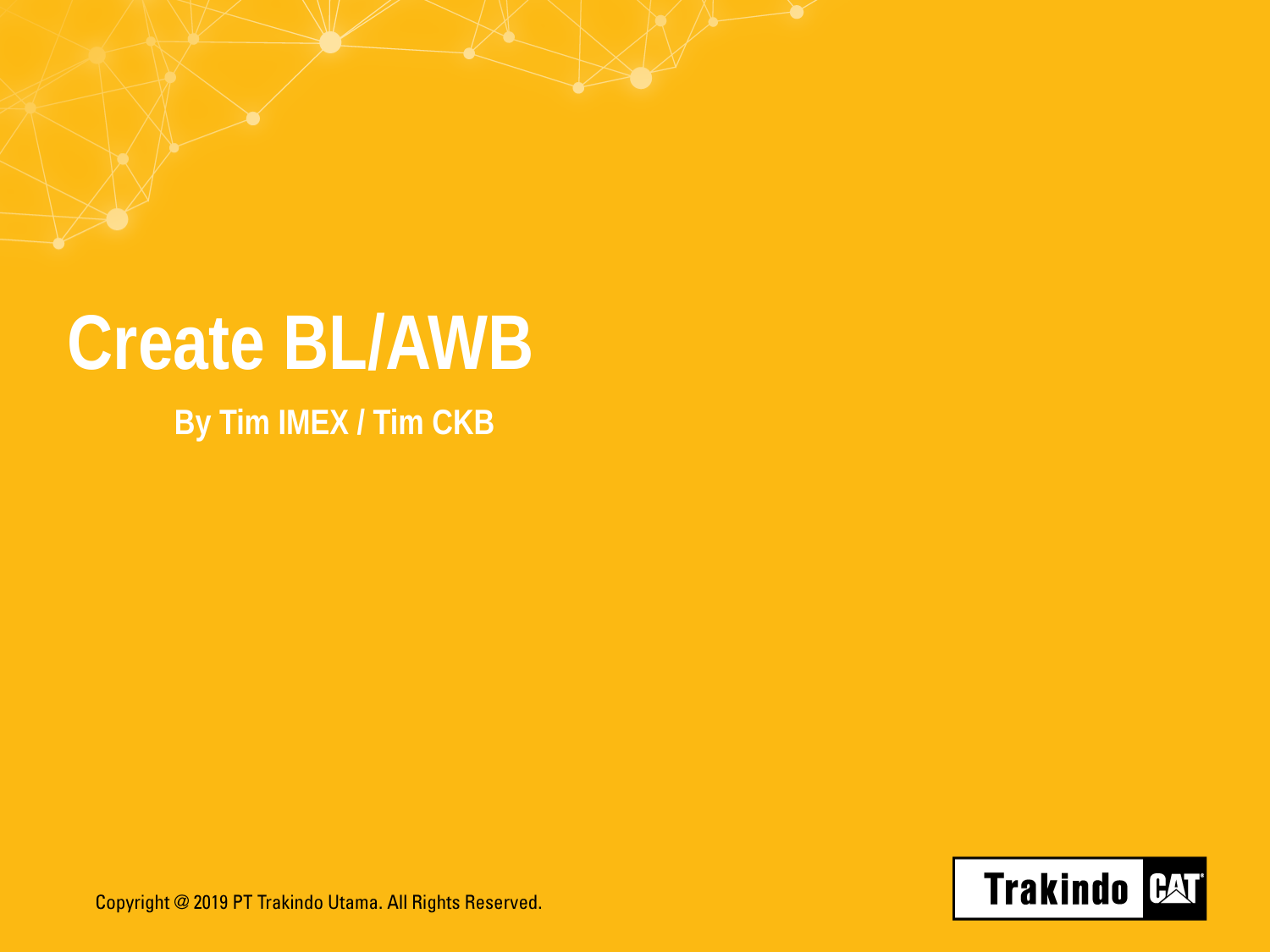

Create BL/AWB
By Tim IMEX / Tim CKB